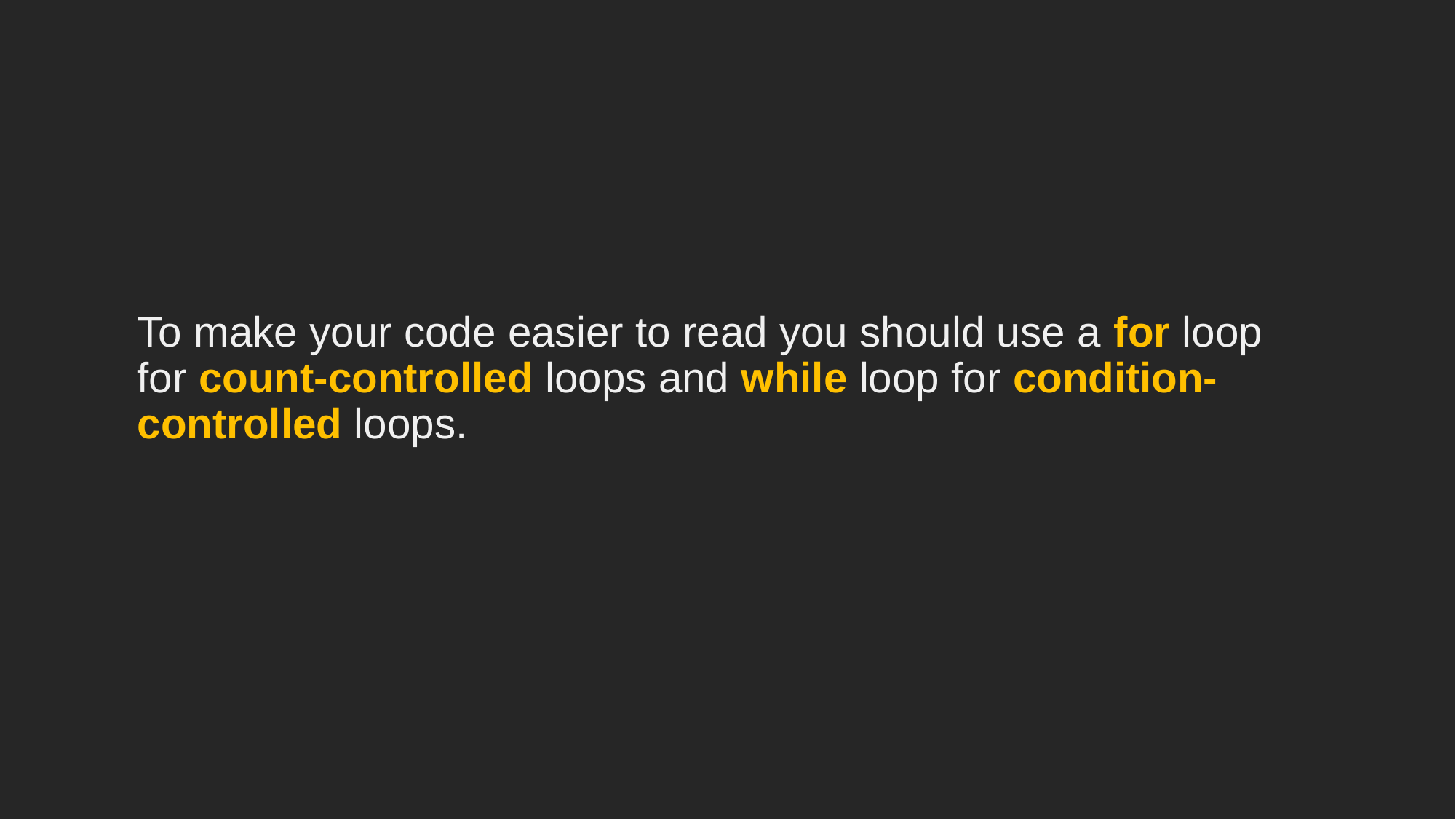

#
To make your code easier to read you should use a for loop for count-controlled loops and while loop for condition-controlled loops.